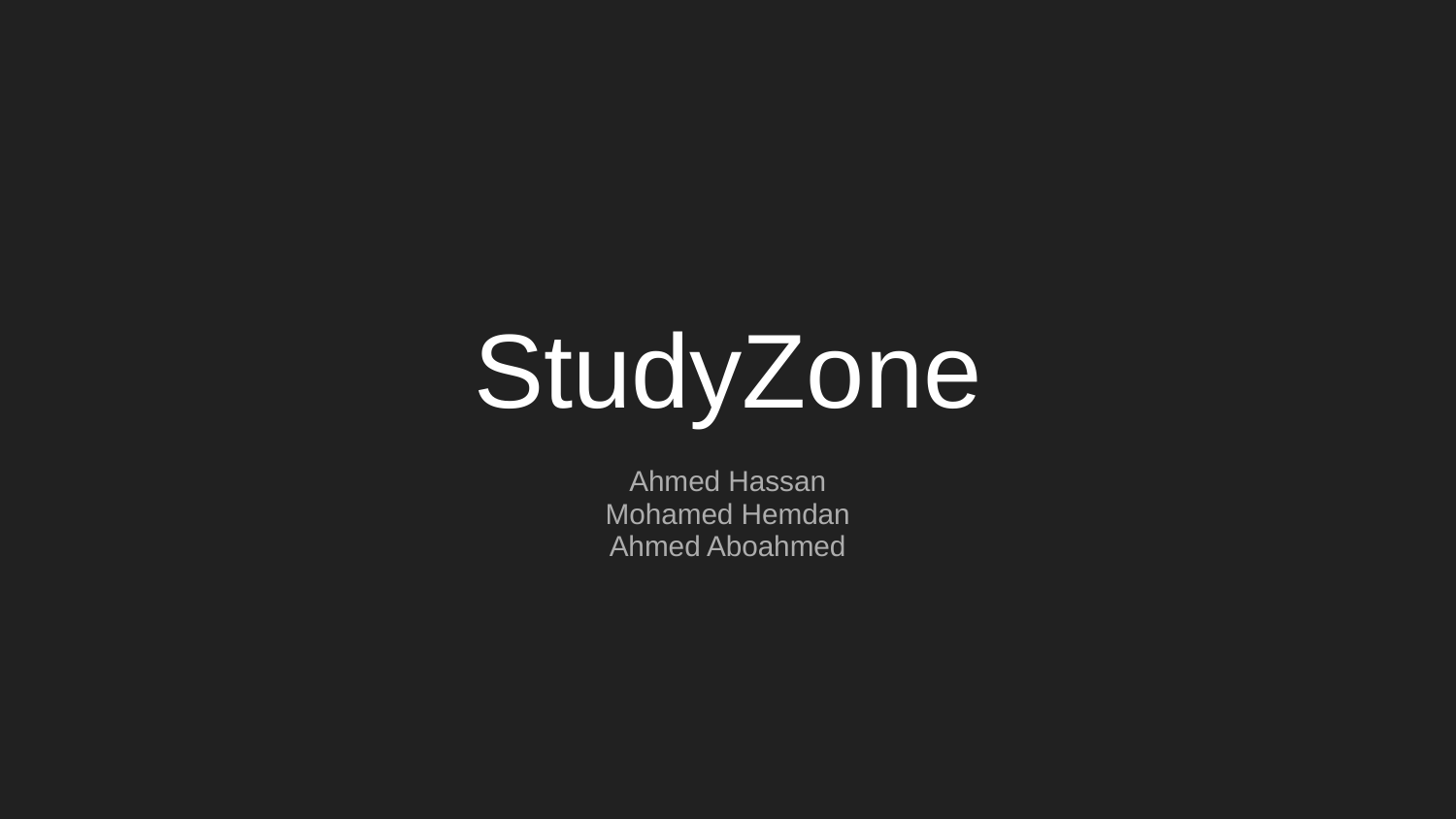

# StudyZone
Ahmed Hassan
Mohamed Hemdan
Ahmed Aboahmed